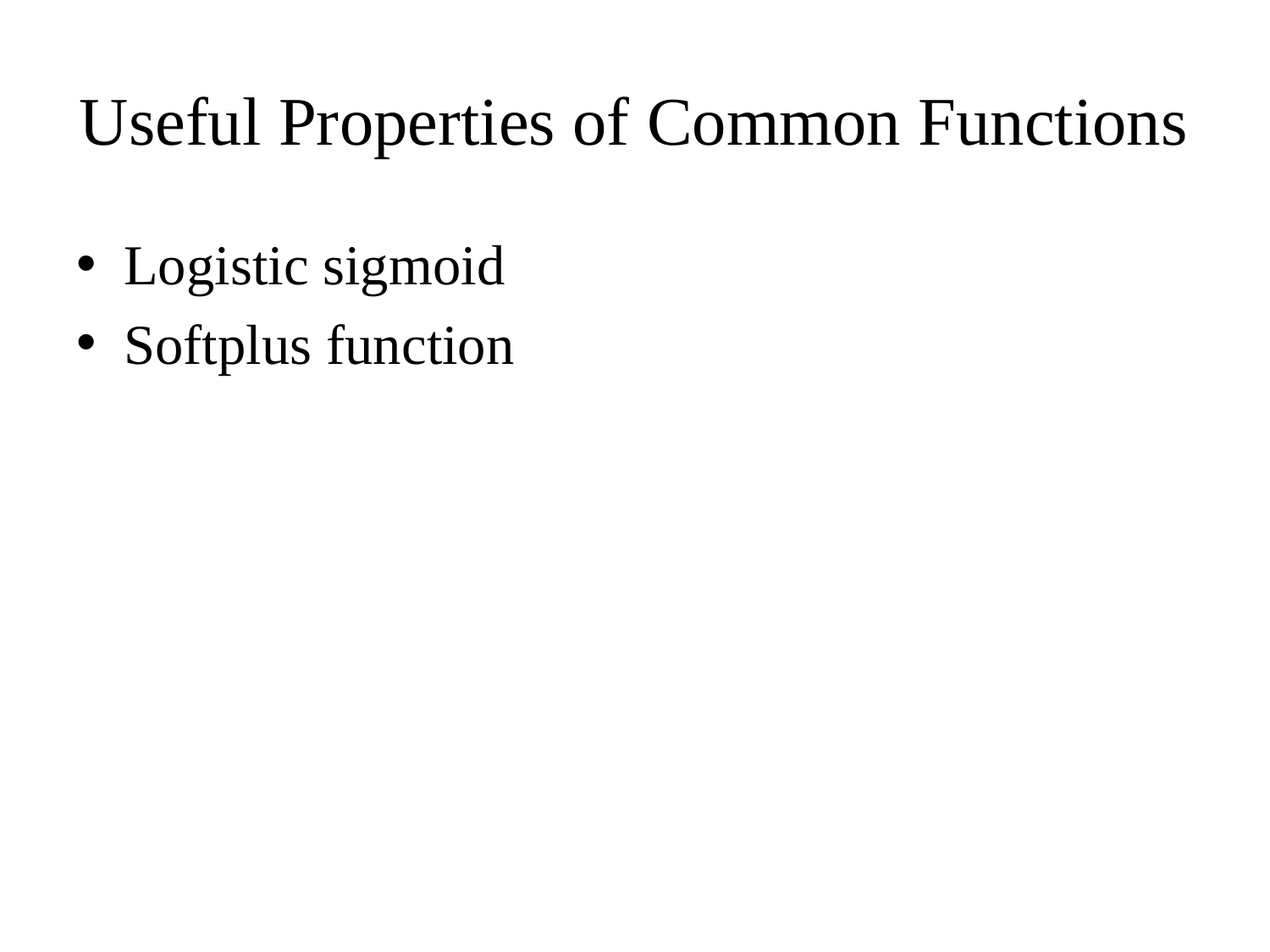

# Useful Properties of Common Functions
Logistic sigmoid
Softplus function